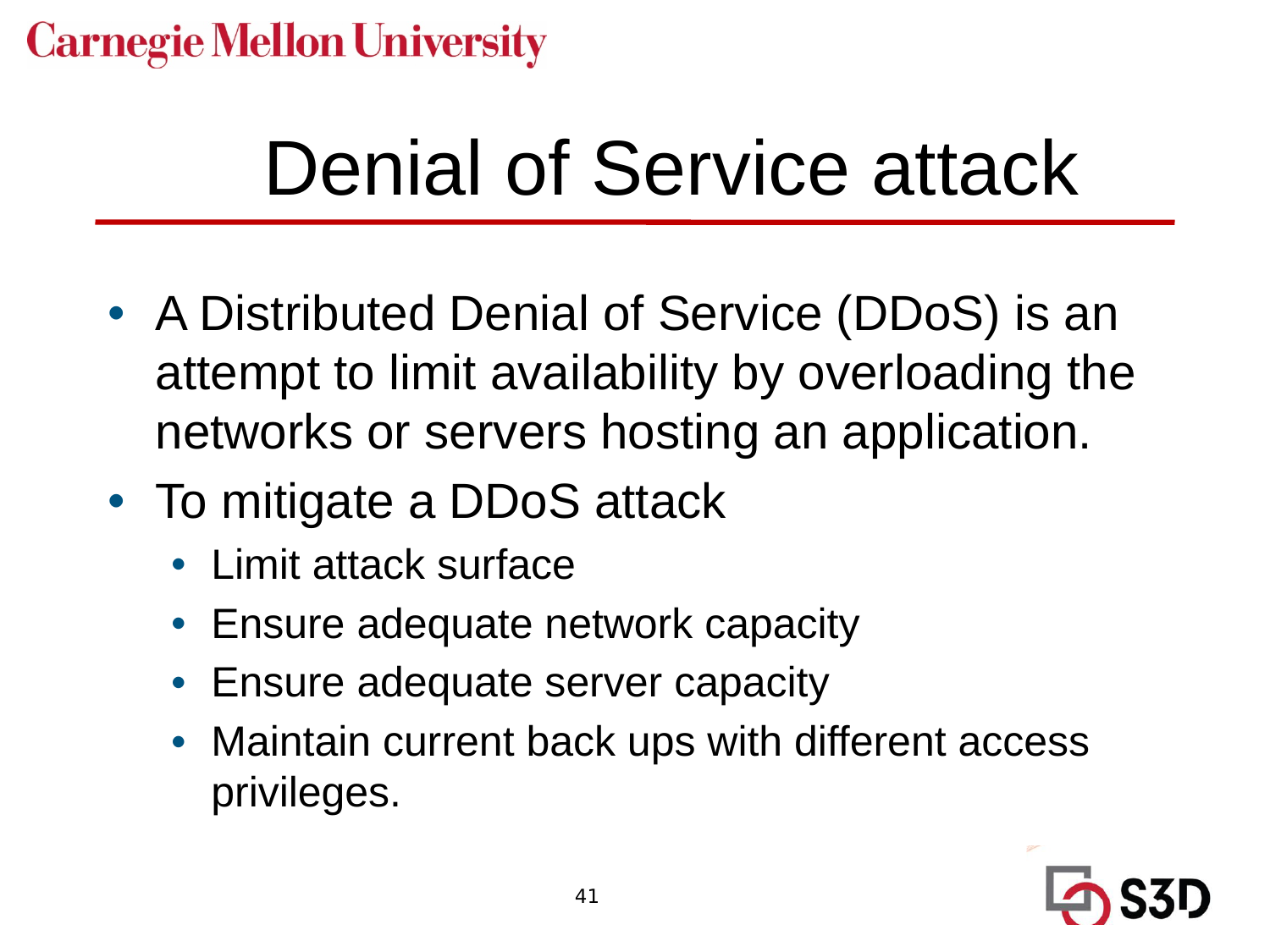

# Denial of Service attack
A Distributed Denial of Service (DDoS) is an attempt to limit availability by overloading the networks or servers hosting an application.
To mitigate a DDoS attack
Limit attack surface
Ensure adequate network capacity
Ensure adequate server capacity
Maintain current back ups with different access privileges.